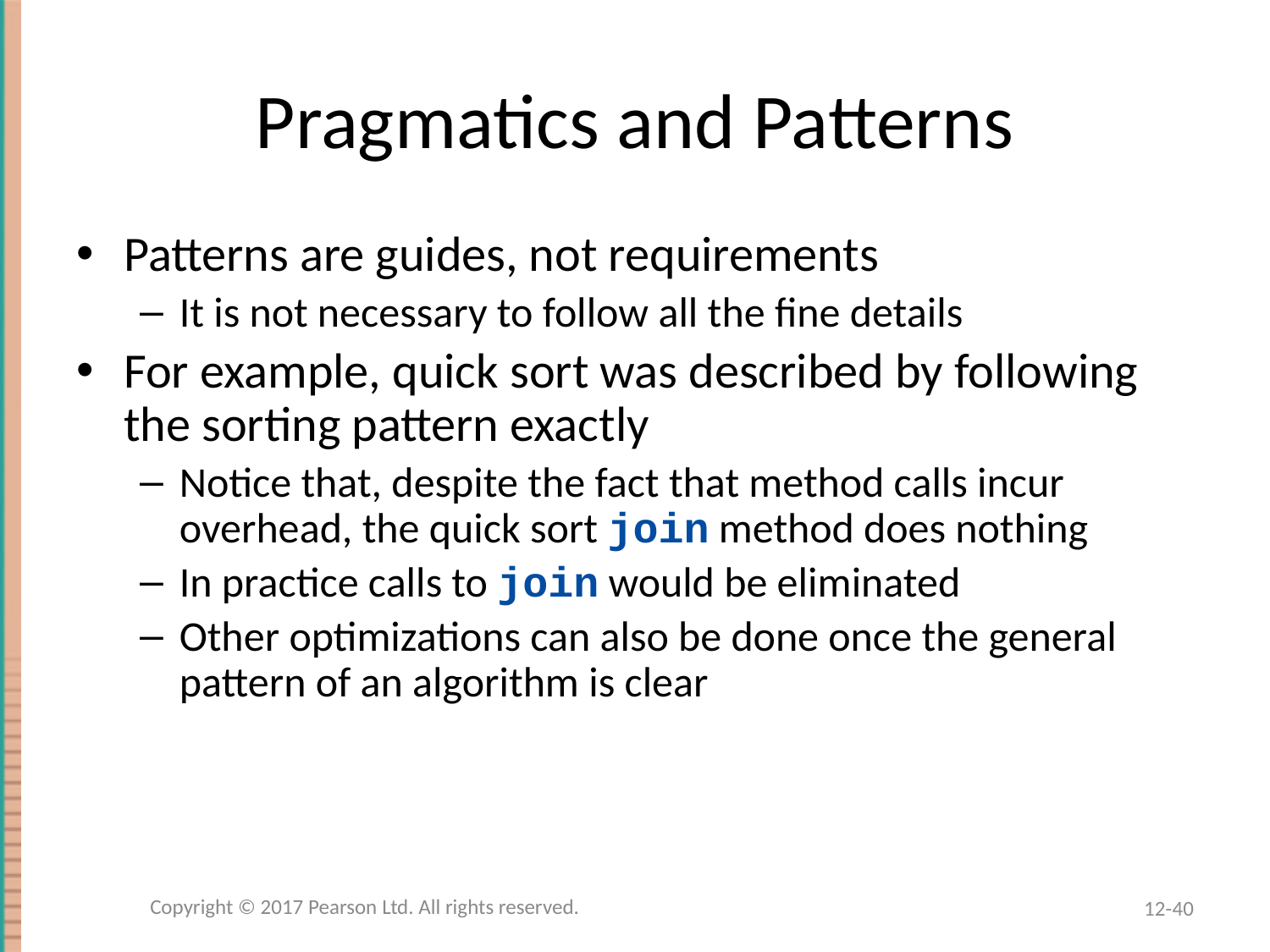

# Pragmatics and Patterns
Patterns are guides, not requirements
It is not necessary to follow all the fine details
For example, quick sort was described by following the sorting pattern exactly
Notice that, despite the fact that method calls incur overhead, the quick sort join method does nothing
In practice calls to join would be eliminated
Other optimizations can also be done once the general pattern of an algorithm is clear
Copyright © 2017 Pearson Ltd. All rights reserved.
12-40